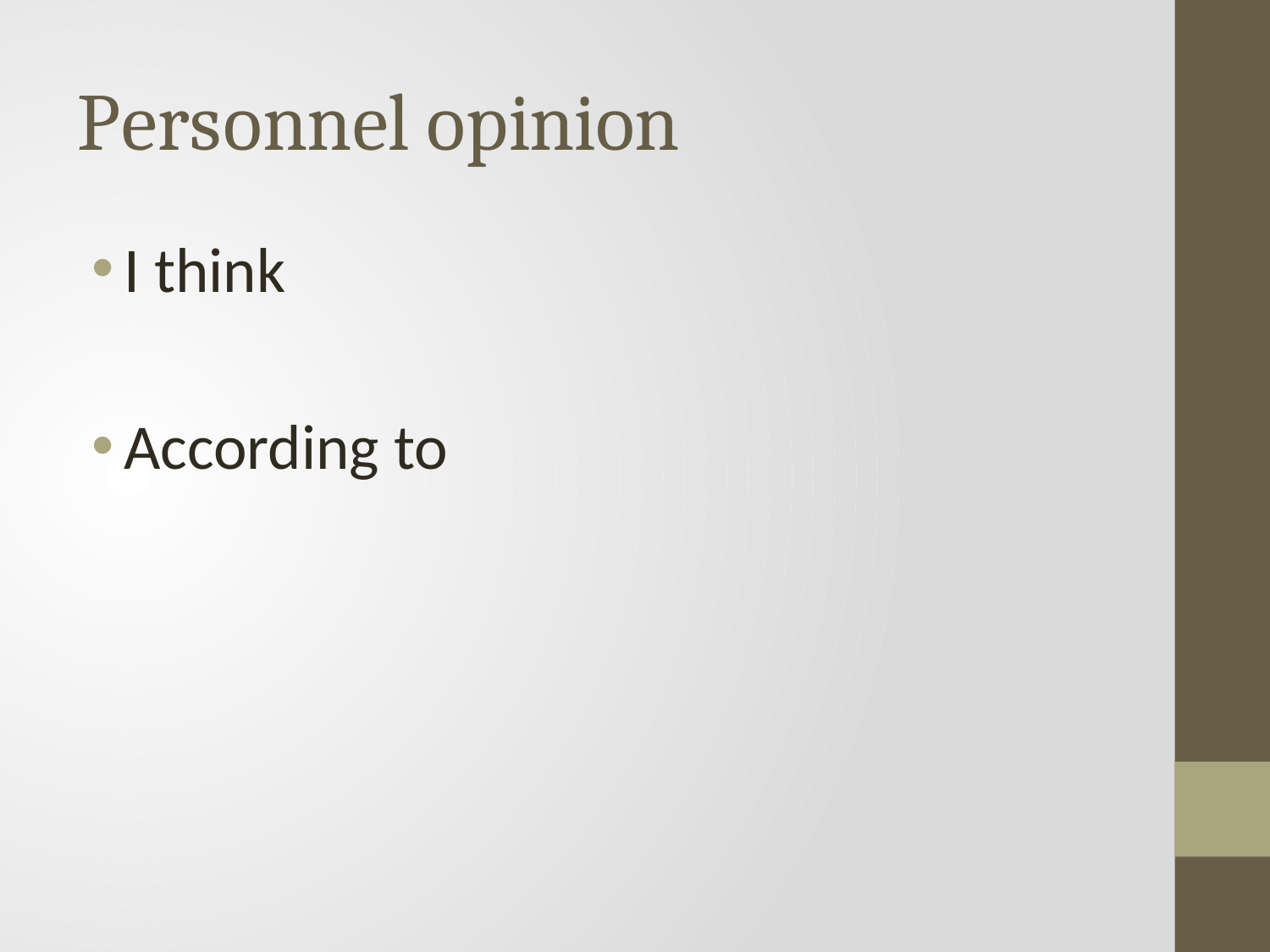

# Personnel opinion
I think

According to